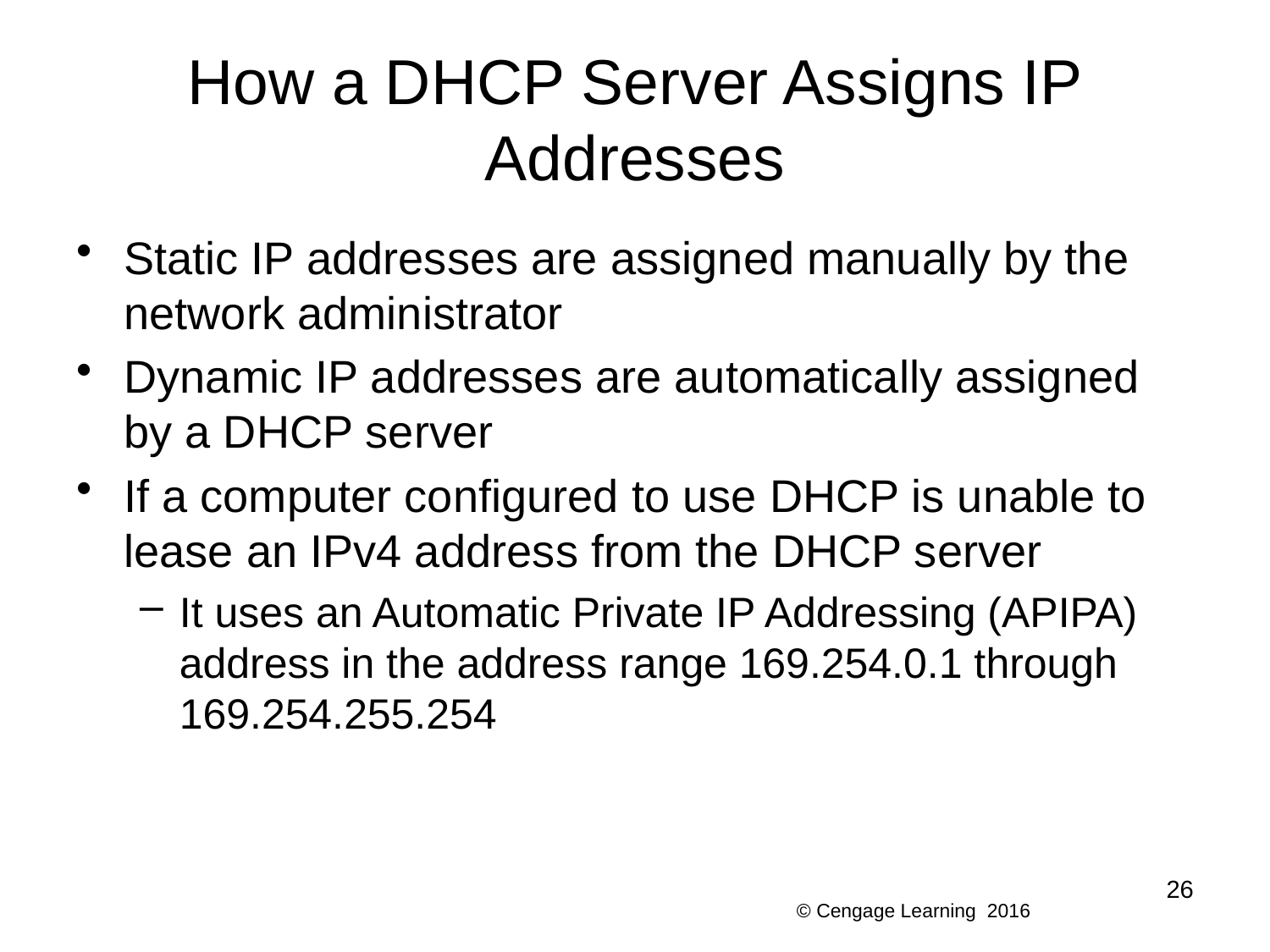

# How a DHCP Server Assigns IP Addresses
Static IP addresses are assigned manually by the network administrator
Dynamic IP addresses are automatically assigned by a DHCP server
If a computer configured to use DHCP is unable to lease an IPv4 address from the DHCP server
It uses an Automatic Private IP Addressing (APIPA) address in the address range 169.254.0.1 through 169.254.255.254
26